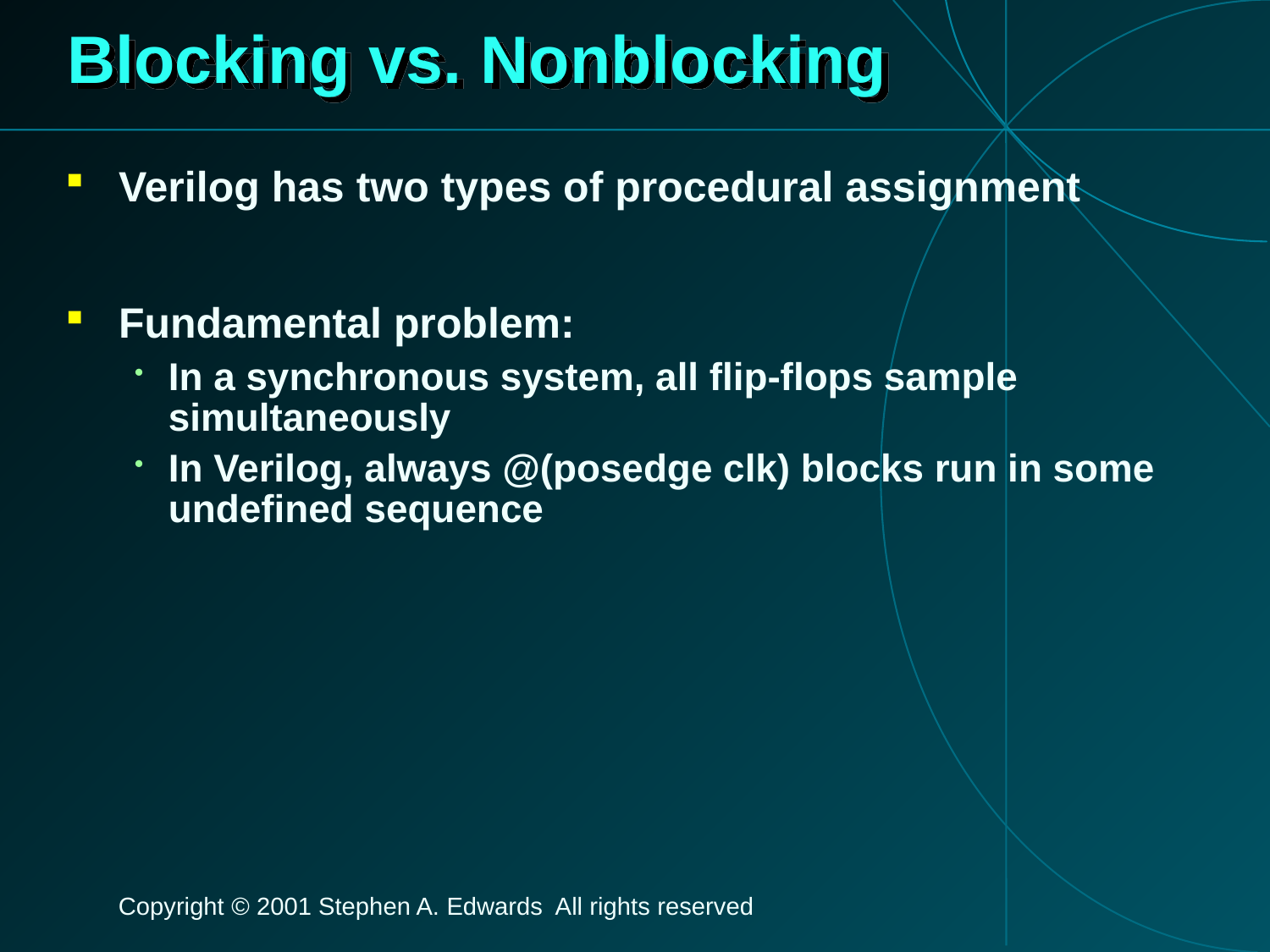

# Blocking vs. Nonblocking
Verilog has two types of procedural assignment

Fundamental problem:
In a synchronous system, all flip-flops sample simultaneously
In Verilog, always @(posedge clk) blocks run in some undefined sequence